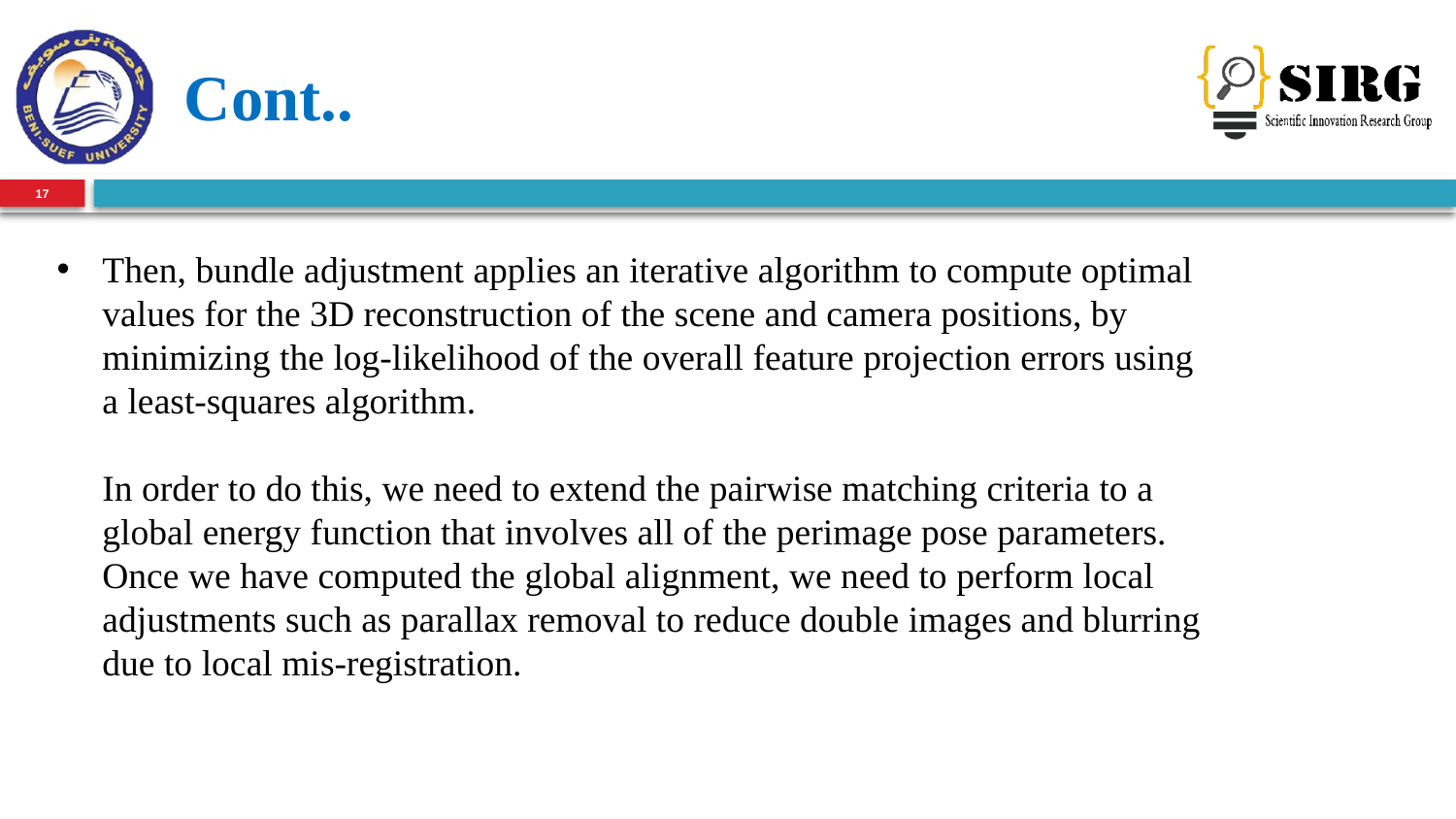

# Cont..
17
Then, bundle adjustment applies an iterative algorithm to compute optimal values for the 3D reconstruction of the scene and camera positions, by minimizing the log-likelihood of the overall feature projection errors using a least-squares algorithm.
In order to do this, we need to extend the pairwise matching criteria to a global energy function that involves all of the perimage pose parameters. Once we have computed the global alignment, we need to perform local adjustments such as parallax removal to reduce double images and blurring due to local mis-registration.